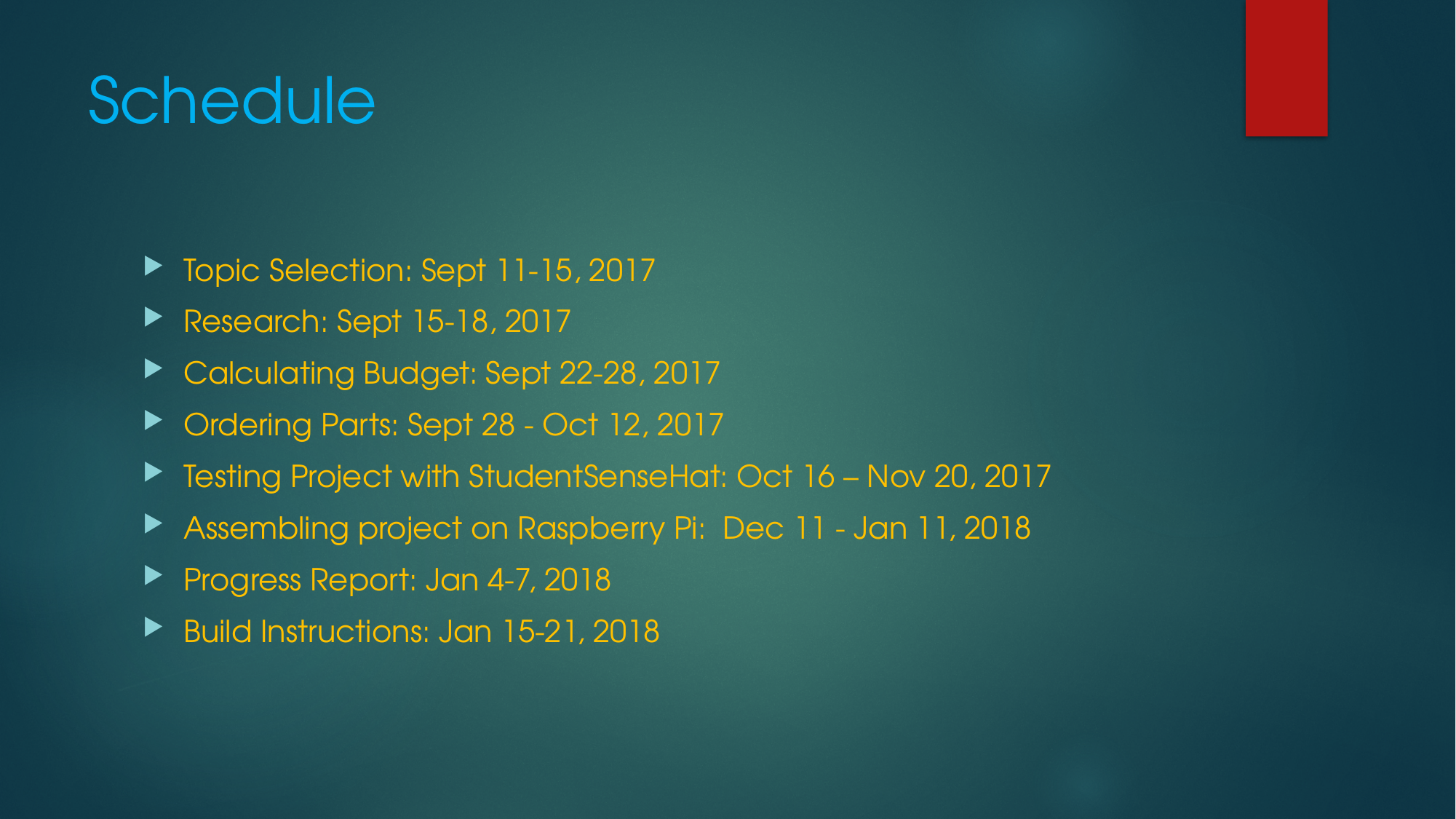

# Schedule
Topic Selection: Sept 11-15, 2017
Research: Sept 15-18, 2017
Calculating Budget: Sept 22-28, 2017
Ordering Parts: Sept 28 - Oct 12, 2017
Testing Project with StudentSenseHat: Oct 16 – Nov 20, 2017
Assembling project on Raspberry Pi:  Dec 11 - Jan 11, 2018
Progress Report: Jan 4-7, 2018
Build Instructions: Jan 15-21, 2018